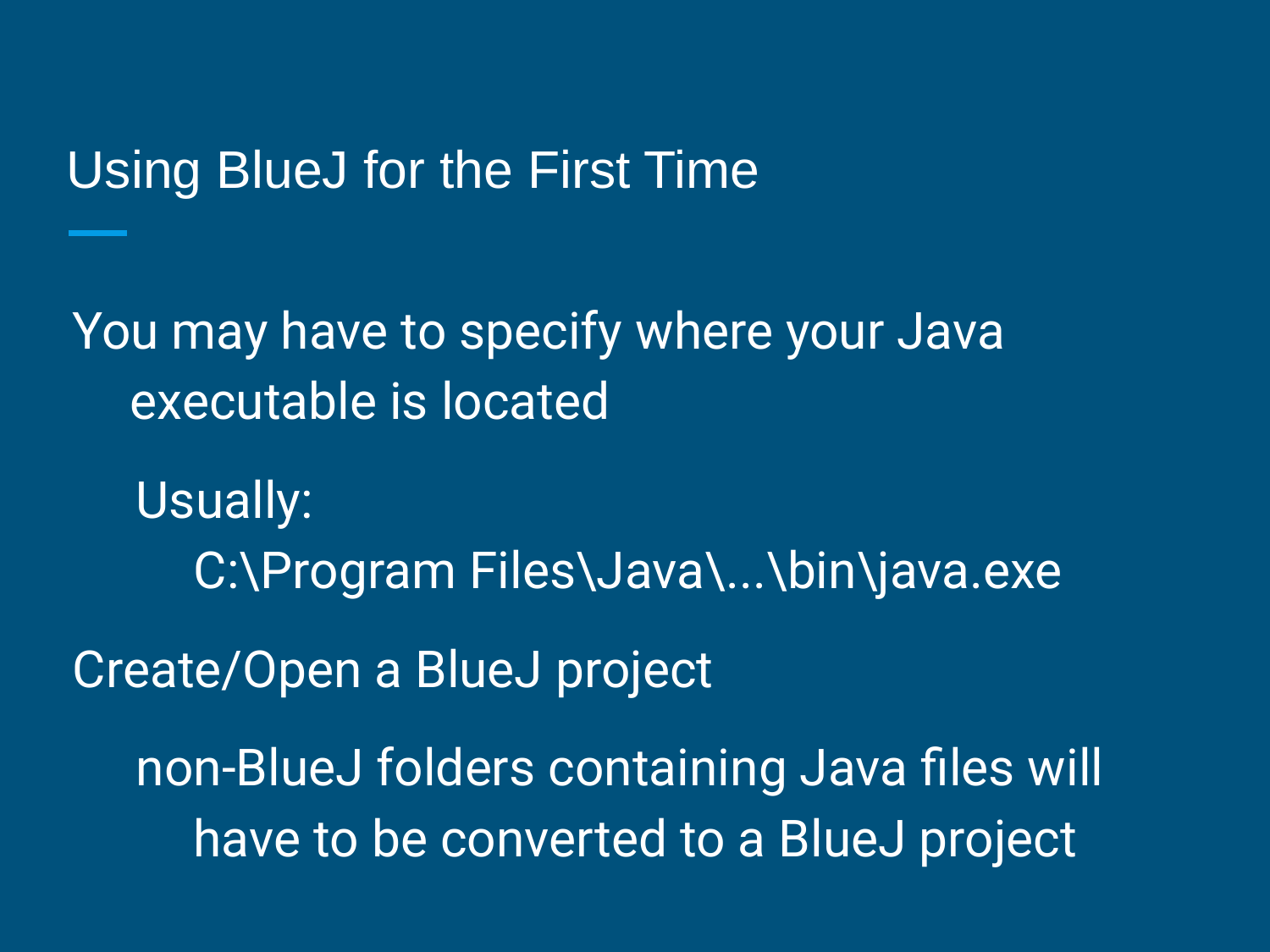

# Using BlueJ for the First Time
You may have to specify where your Java executable is located
Usually:
C:\Program Files\Java\...\bin\java.exe
Create/Open a BlueJ project
non-BlueJ folders containing Java files will have to be converted to a BlueJ project